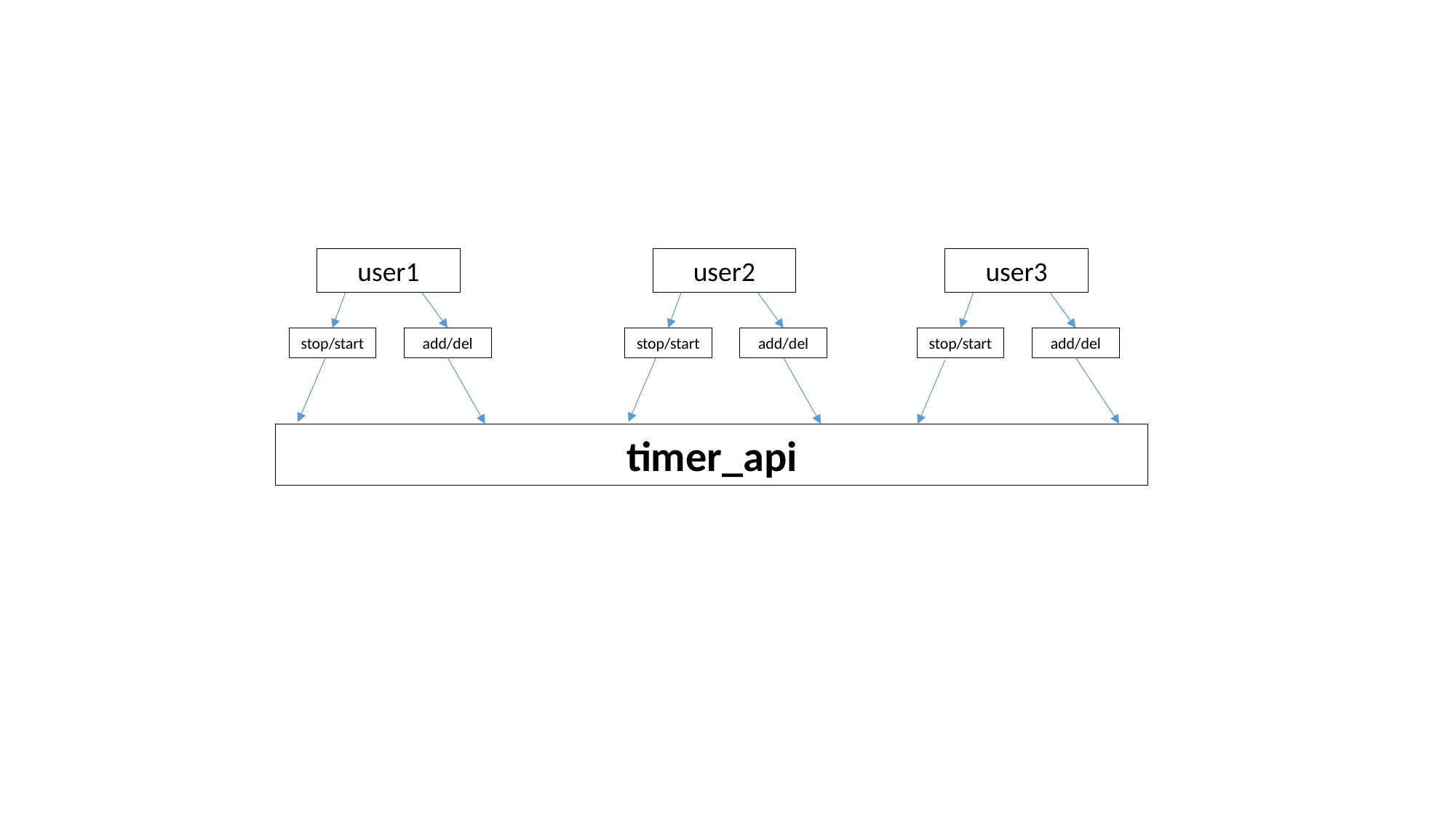

user1
user2
user3
stop/start
add/del
stop/start
add/del
stop/start
add/del
timer_api